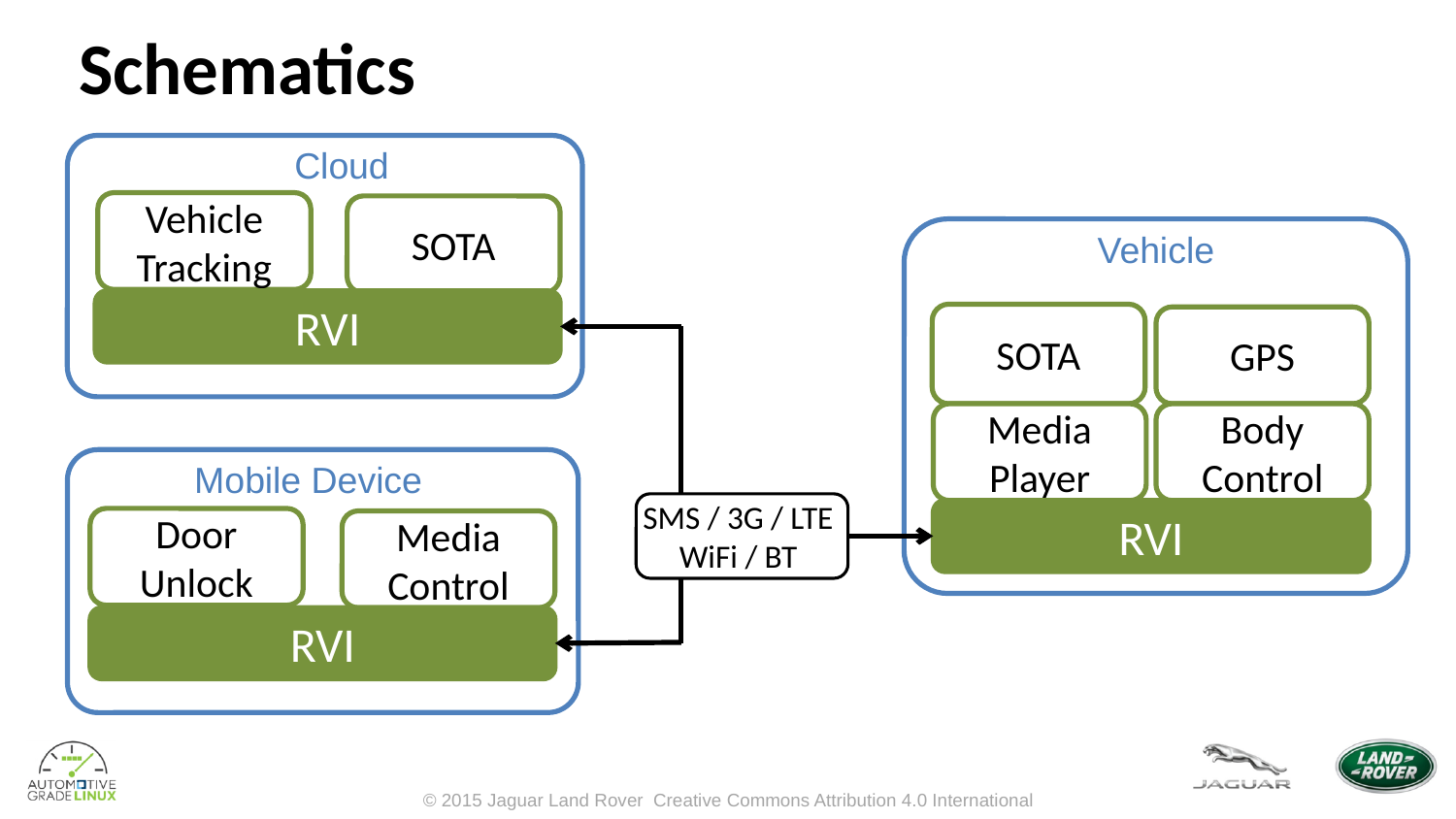

Schematics
Cloud

Vehicle Tracking
SOTA

Vehicle
RVI
SOTA
GPS
Body Control
Media Player

Mobile Device
SMS / 3G / LTE  WiFi / BT
RVI
Door Unlock
Media
Control
RVI